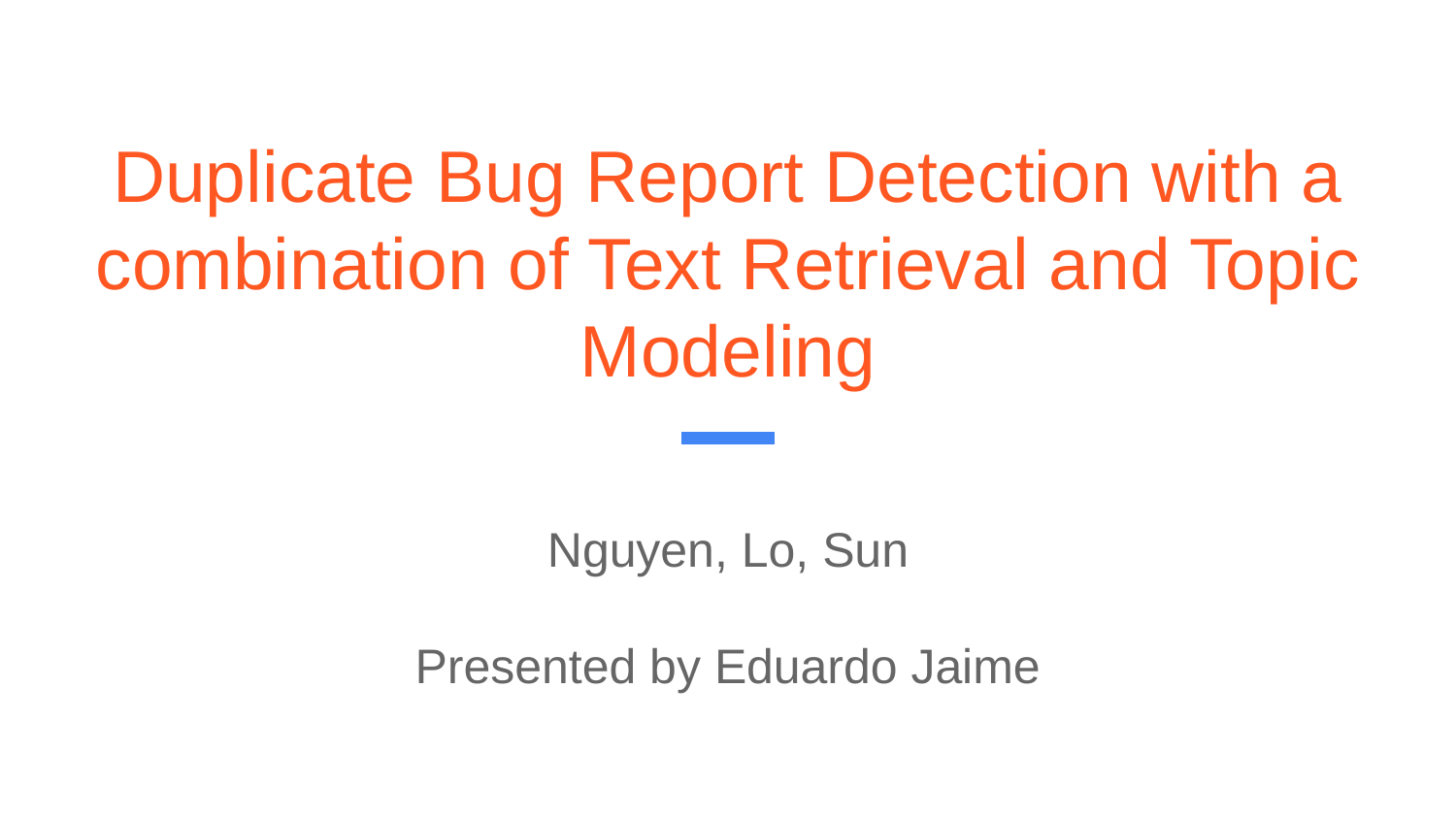

# Duplicate Bug Report Detection with a combination of Text Retrieval and Topic Modeling
Nguyen, Lo, Sun

Presented by Eduardo Jaime